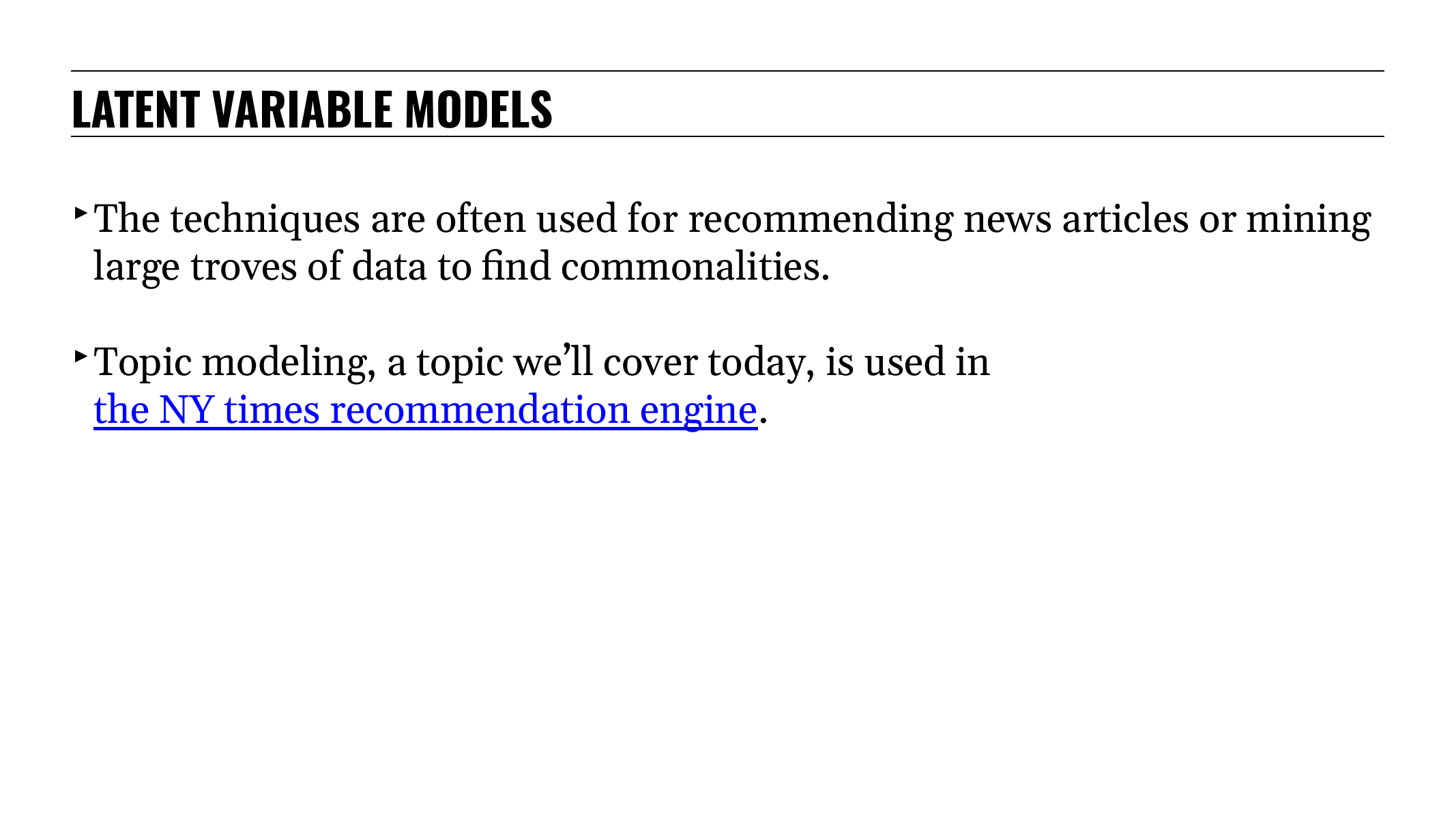

LATENT VARIABLE MODELS

The techniques are often used for recommending news articles or mining large troves of data to find commonalities.

Topic modeling, a topic we’ll cover today, is used in the NY times recommendation engine.